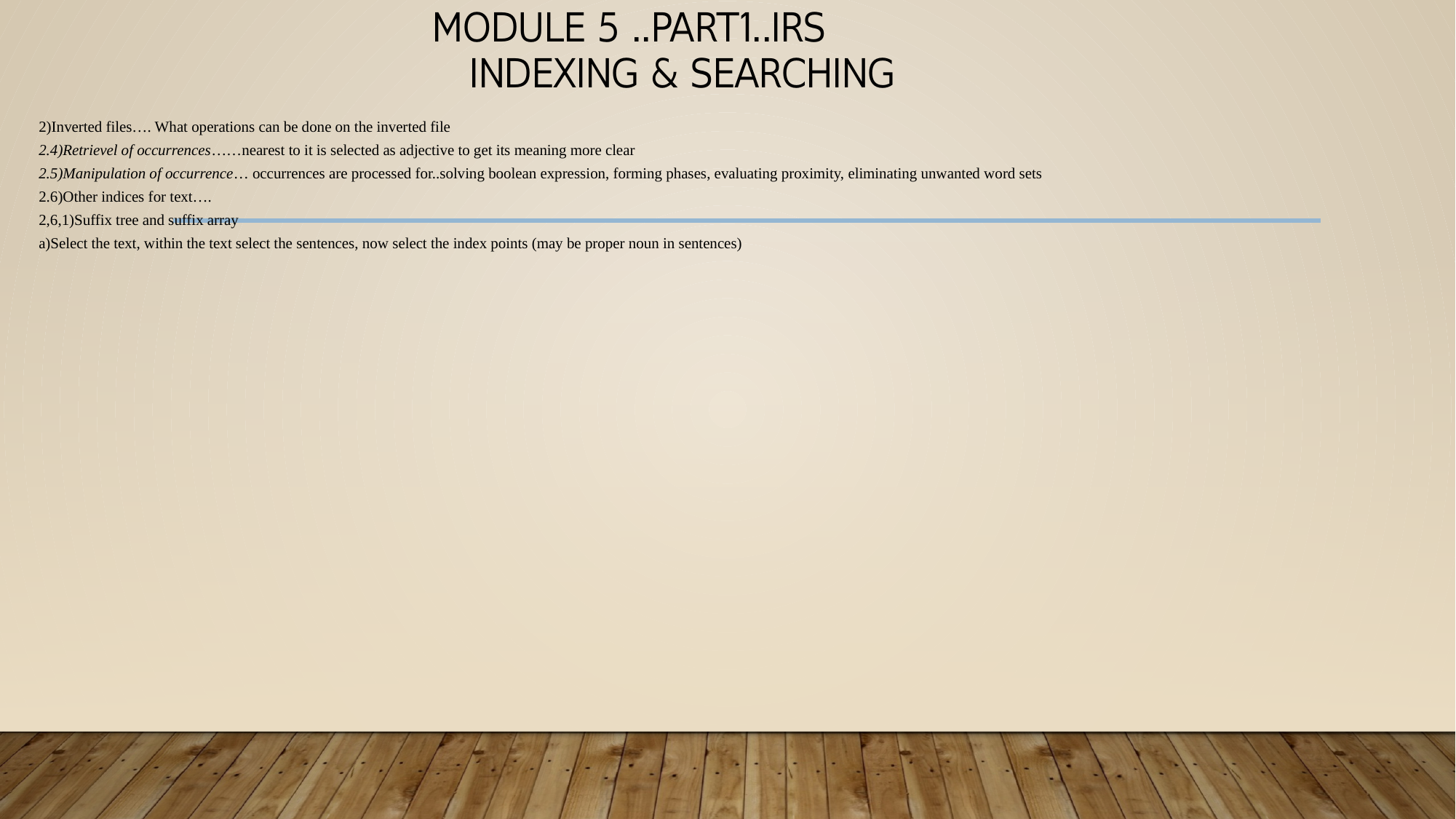

# Module 5 ..part1..IRS indexing & searching

2)Inverted files…. What operations can be done on the inverted file
2.4)Retrievel of occurrences……nearest to it is selected as adjective to get its meaning more clear
2.5)Manipulation of occurrence… occurrences are processed for..solving boolean expression, forming phases, evaluating proximity, eliminating unwanted word sets
2.6)Other indices for text….
2,6,1)Suffix tree and suffix array
a)Select the text, within the text select the sentences, now select the index points (may be proper noun in sentences)